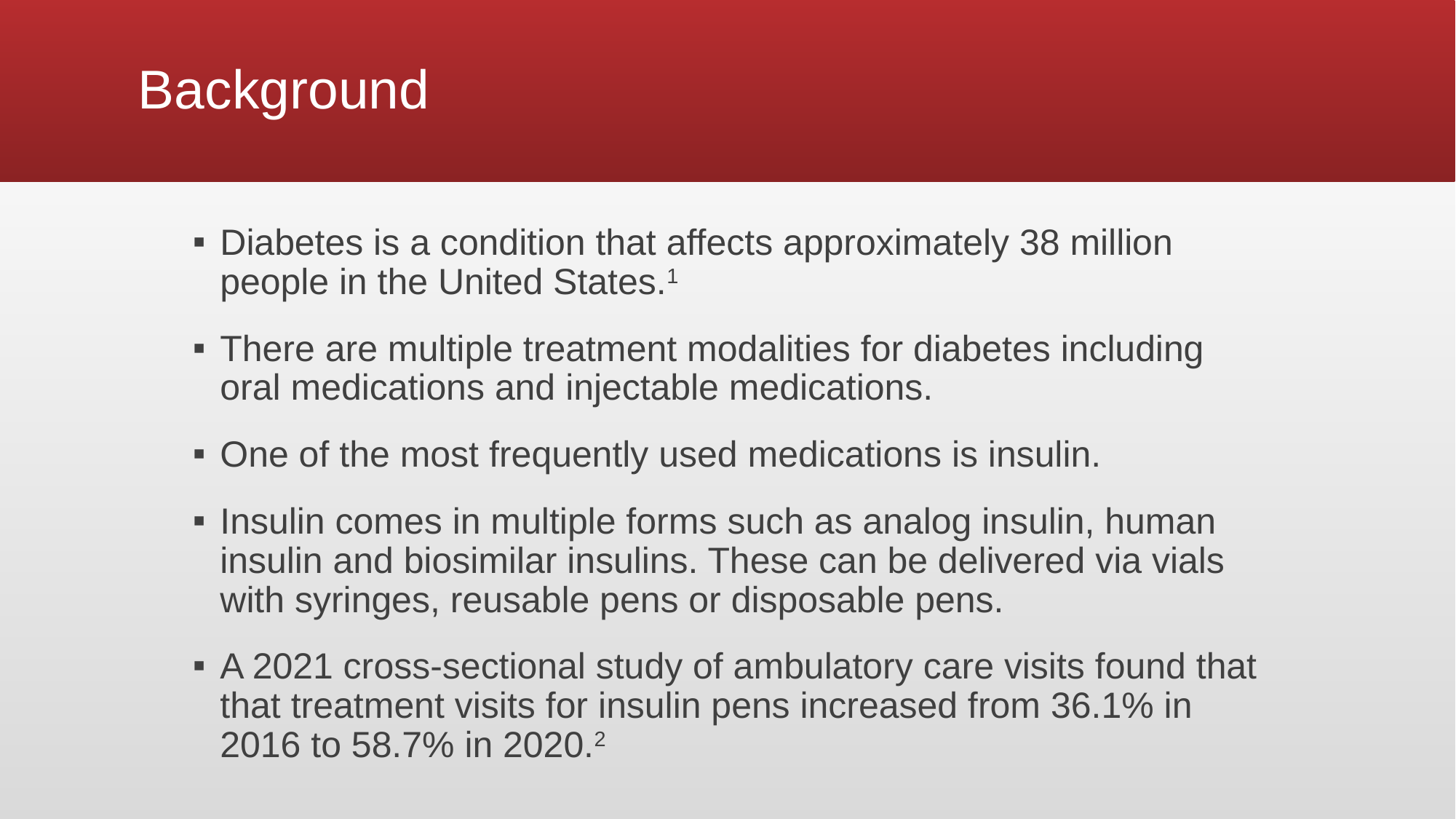

# Background
Diabetes is a condition that affects approximately 38 million people in the United States.1
There are multiple treatment modalities for diabetes including oral medications and injectable medications.
One of the most frequently used medications is insulin.
Insulin comes in multiple forms such as analog insulin, human insulin and biosimilar insulins. These can be delivered via vials with syringes, reusable pens or disposable pens.
A 2021 cross-sectional study of ambulatory care visits found that that treatment visits for insulin pens increased from 36.1% in 2016 to 58.7% in 2020.2